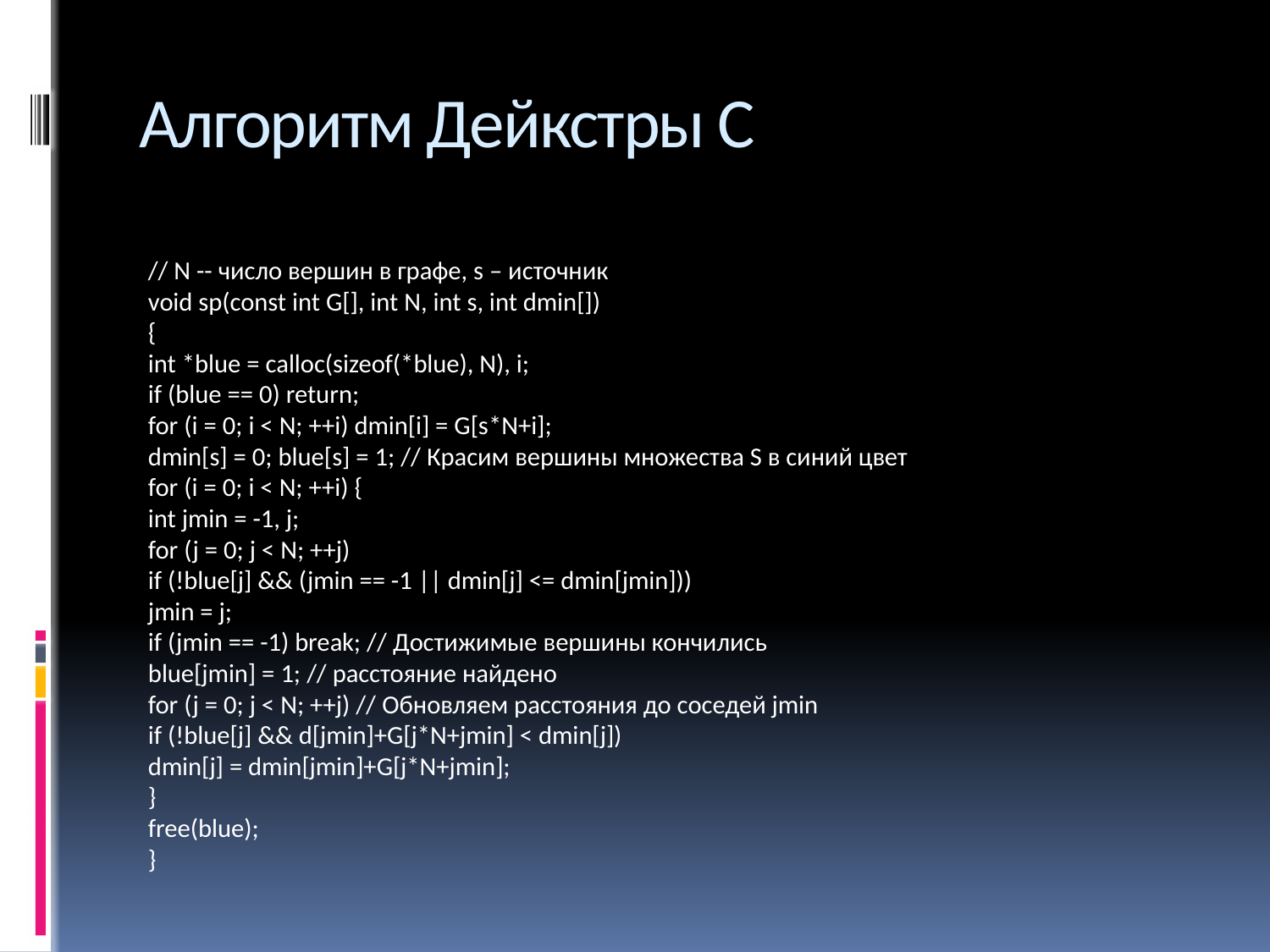

# Алгоритм Дейкстры С
// N -- число вершин в графе, s – источник
void sp(const int G[], int N, int s, int dmin[])
{
	int *blue = calloc(sizeof(*blue), N), i;
	if (blue == 0) return;
	for (i = 0; i < N; ++i) dmin[i] = G[s*N+i];
	dmin[s] = 0; blue[s] = 1; // Красим вершины множества S в синий цвет
	for (i = 0; i < N; ++i) {
		int jmin = -1, j;
		for (j = 0; j < N; ++j)
			if (!blue[j] && (jmin == -1 || dmin[j] <= dmin[jmin]))
				jmin = j;
		if (jmin == -1) break; // Достижимые вершины кончились
		blue[jmin] = 1; // расстояние найдено
		for (j = 0; j < N; ++j) // Обновляем расстояния до соседей jmin
			if (!blue[j] && d[jmin]+G[j*N+jmin] < dmin[j])
				dmin[j] = dmin[jmin]+G[j*N+jmin];
	}
	free(blue);
}